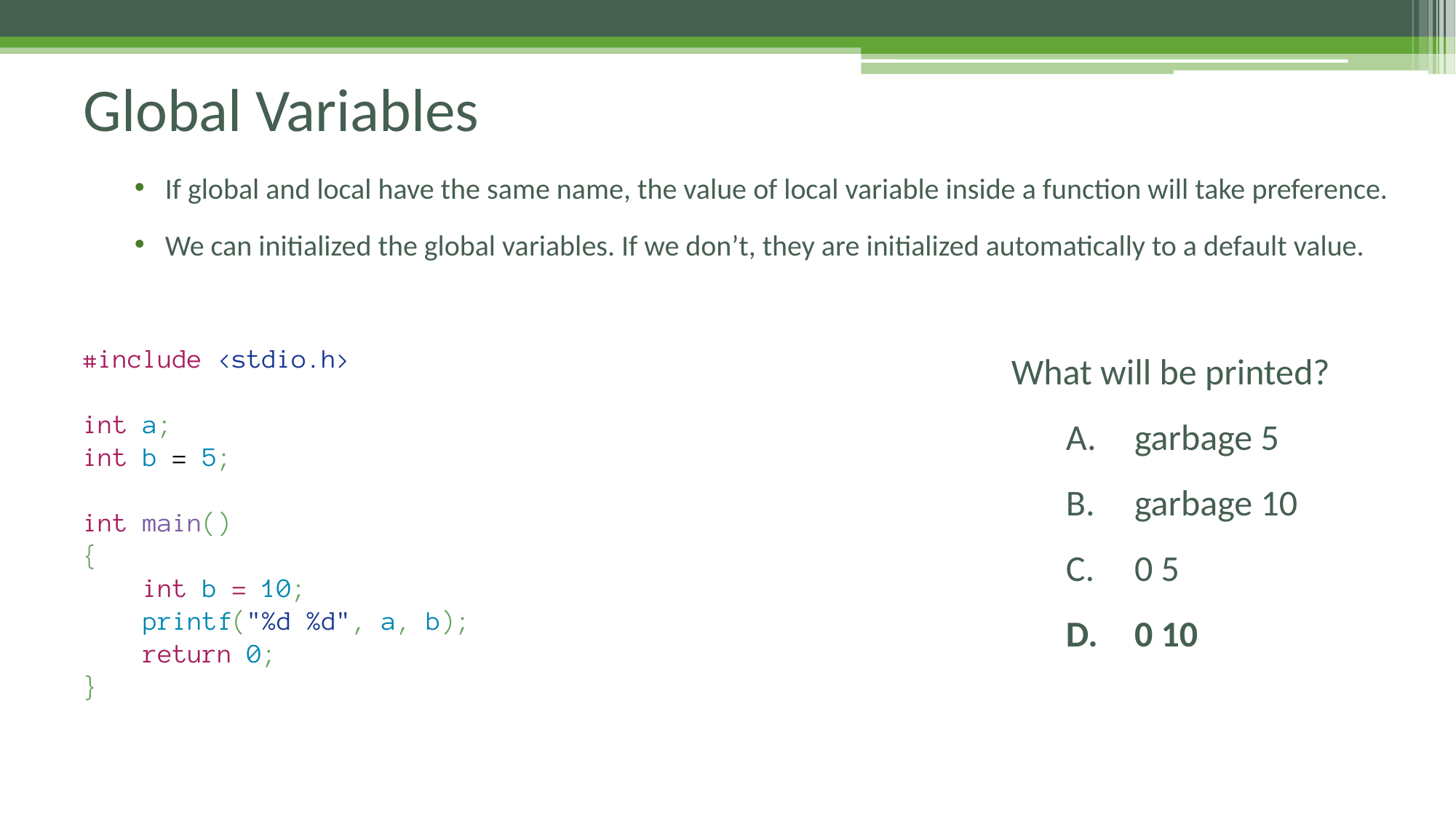

# Global Variables
If global and local have the same name, the value of local variable inside a function will take preference.
We can initialized the global variables. If we don’t, they are initialized automatically to a default value.

What will be printed?
garbage 5
garbage 10
0 5
0 10
What will be printed?
garbage 5
garbage 10
0 5
0 10
#include <stdio.h>

int a;
int b = 5;

int main()
{
    int b = 10;
    printf("%d %d", a, b);
    return 0;
}